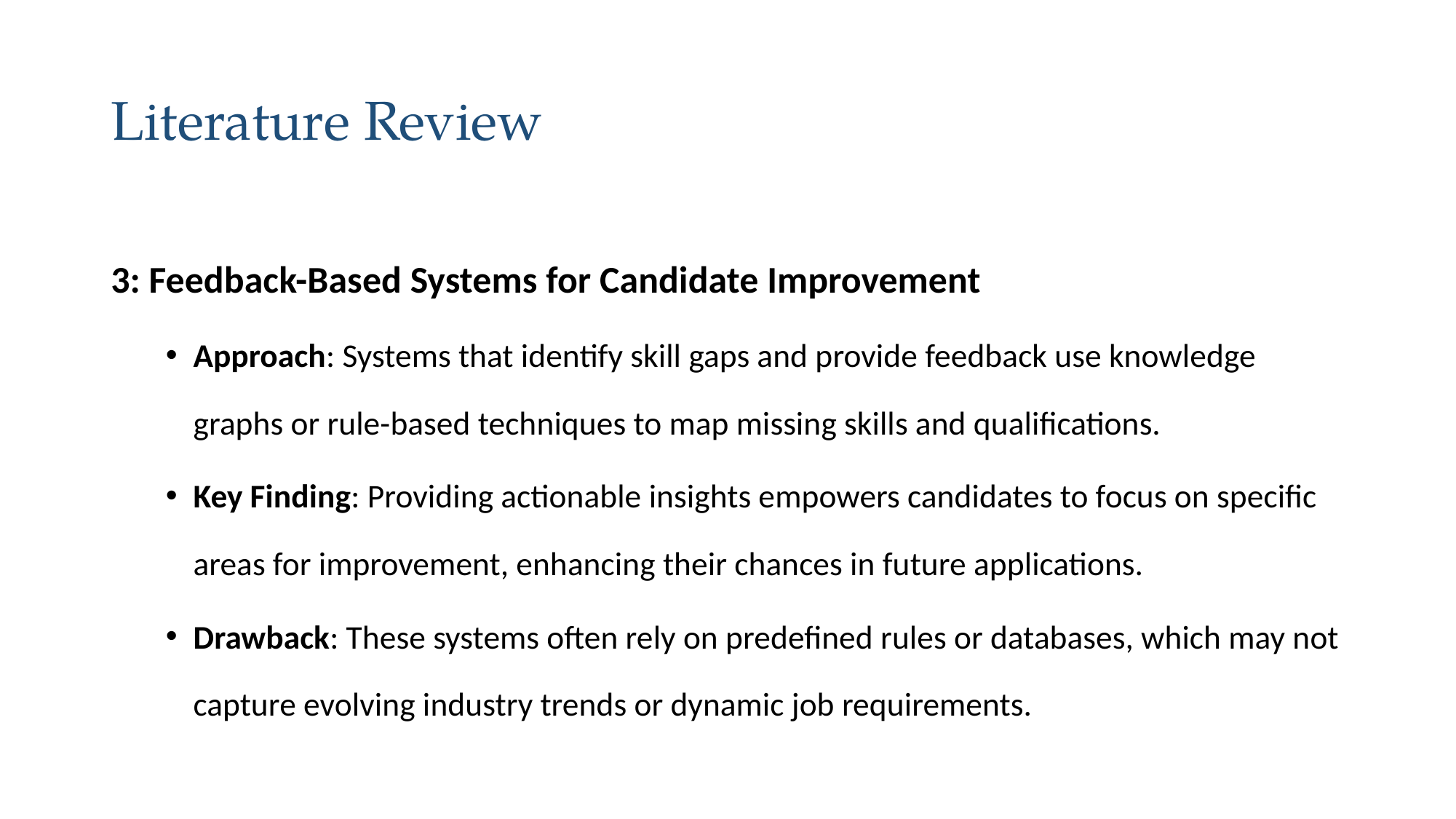

# Literature Review
3: Feedback-Based Systems for Candidate Improvement
Approach: Systems that identify skill gaps and provide feedback use knowledge graphs or rule-based techniques to map missing skills and qualifications.
Key Finding: Providing actionable insights empowers candidates to focus on specific areas for improvement, enhancing their chances in future applications.
Drawback: These systems often rely on predefined rules or databases, which may not capture evolving industry trends or dynamic job requirements.